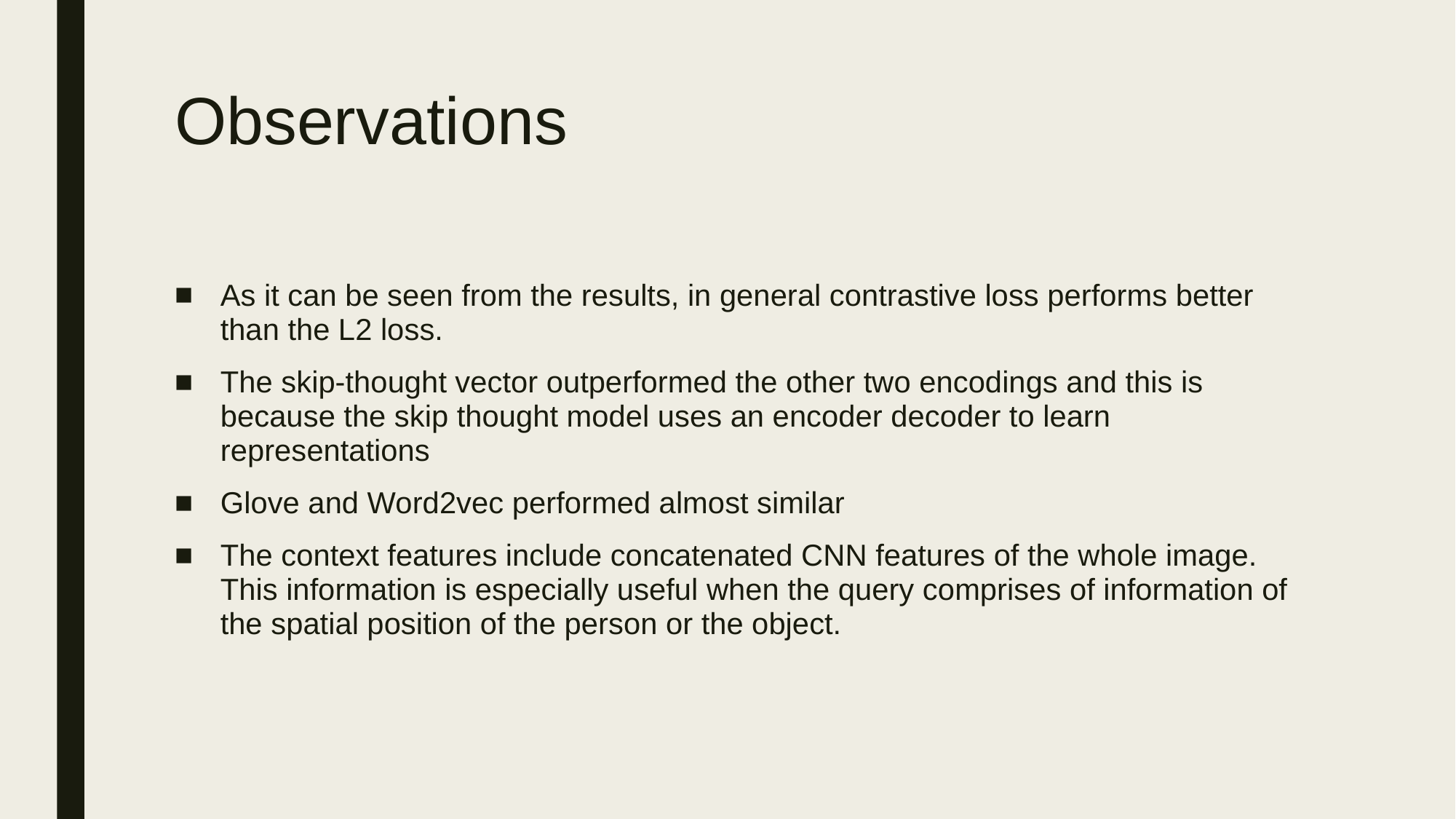

# Observations
As it can be seen from the results, in general contrastive loss performs better than the L2 loss.
The skip-thought vector outperformed the other two encodings and this is because the skip thought model uses an encoder decoder to learn representations
Glove and Word2vec performed almost similar
The context features include concatenated CNN features of the whole image. This information is especially useful when the query comprises of information of the spatial position of the person or the object.